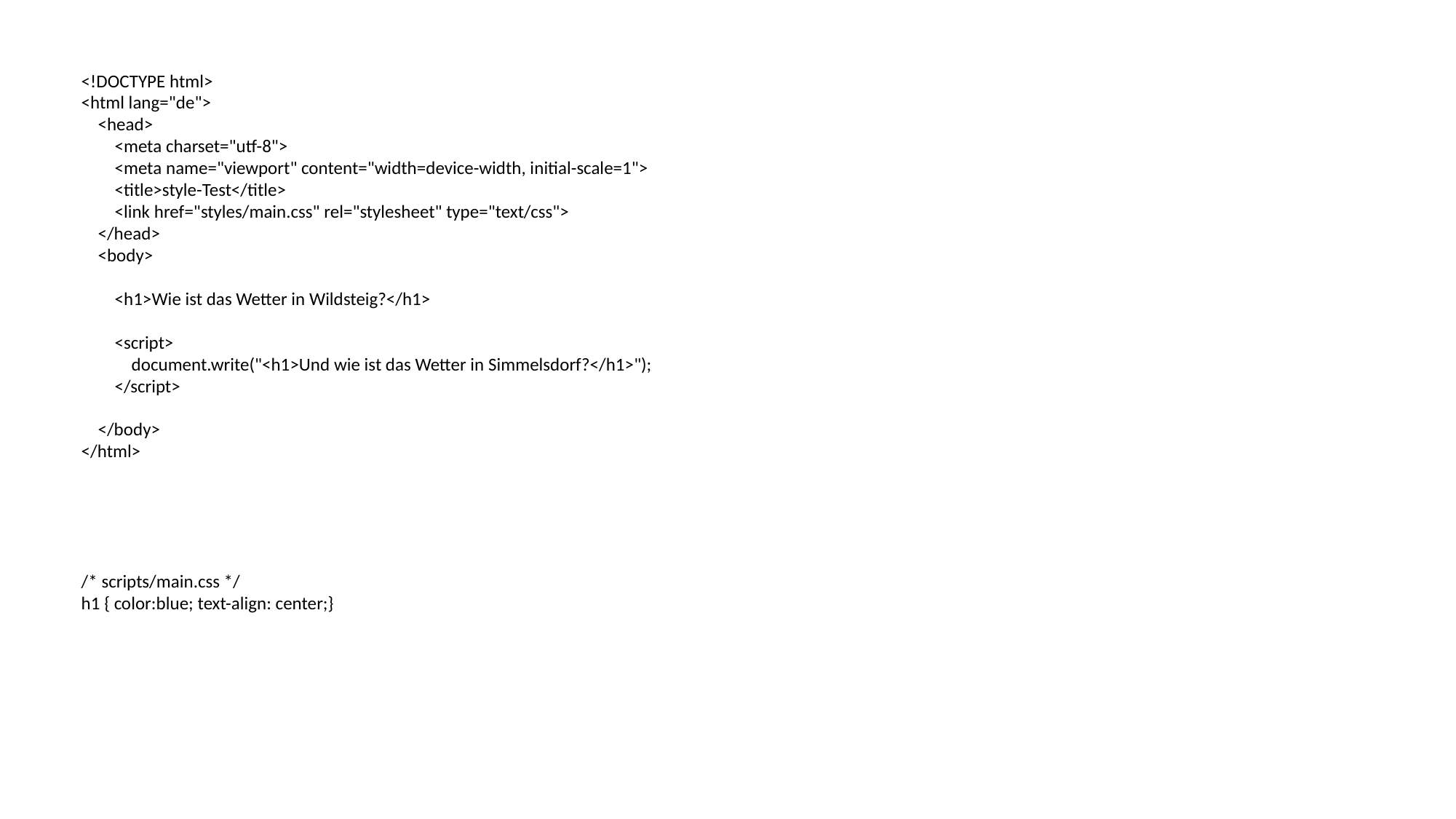

<!DOCTYPE html>
<html lang="de">
    <head>
        <meta charset="utf-8">
        <meta name="viewport" content="width=device-width, initial-scale=1">
        <title>style-Test</title>
        <link href="styles/main.css" rel="stylesheet" type="text/css">
    </head>
    <body>

        <h1>Wie ist das Wetter in Wildsteig?</h1>

        <script>
            document.write("<h1>Und wie ist das Wetter in Simmelsdorf?</h1>");
        </script>

    </body>
</html>
/* scripts/main.css */
h1 { color:blue; text-align: center;}